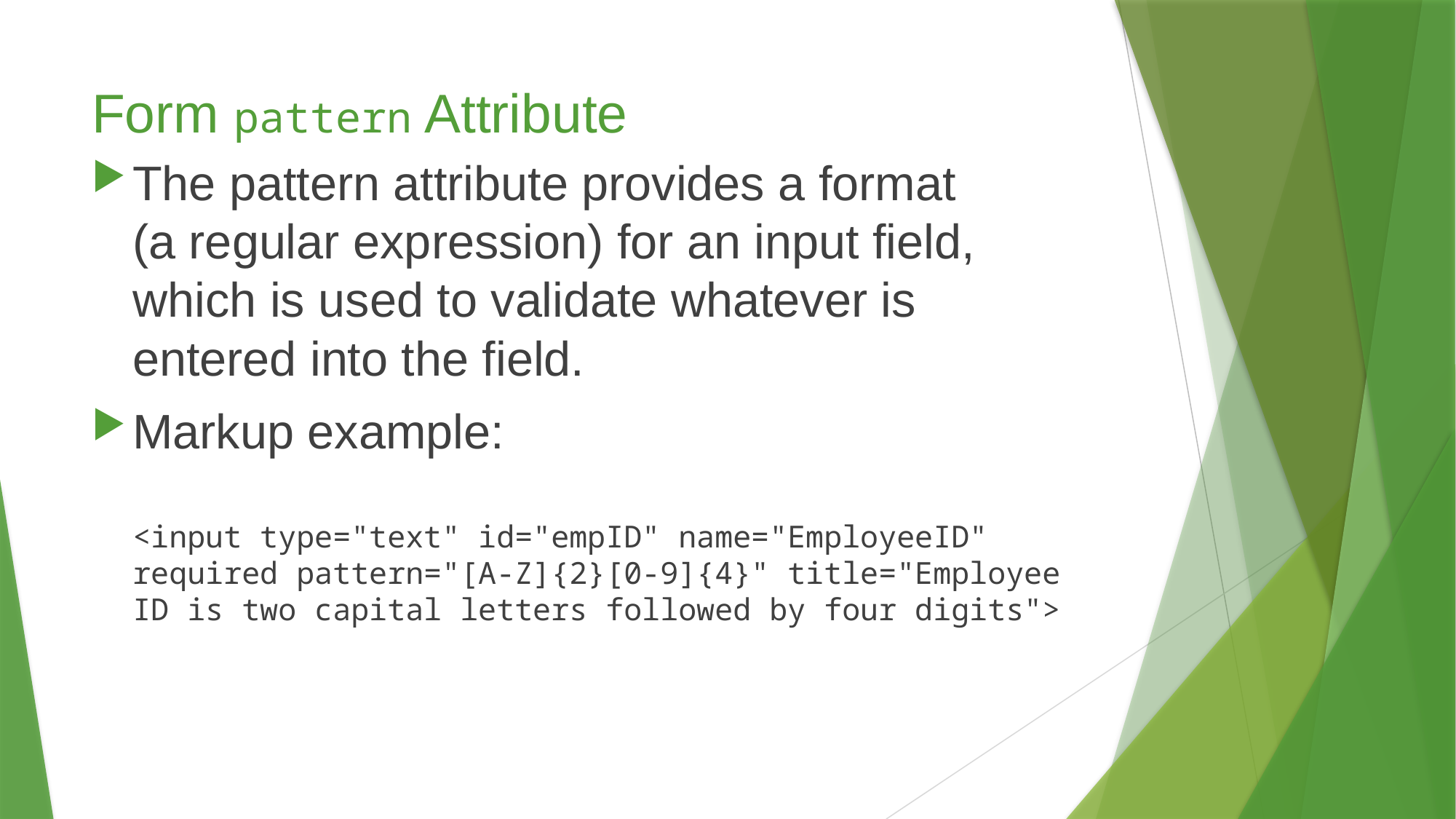

# Form pattern Attribute
The pattern attribute provides a format
(a regular expression) for an input field, which is used to validate whatever is entered into the field.
Markup example:
<input type="text" id="empID" name="EmployeeID" required pattern="[A-Z]{2}[0-9]{4}" title="Employee ID is two capital letters followed by four digits">